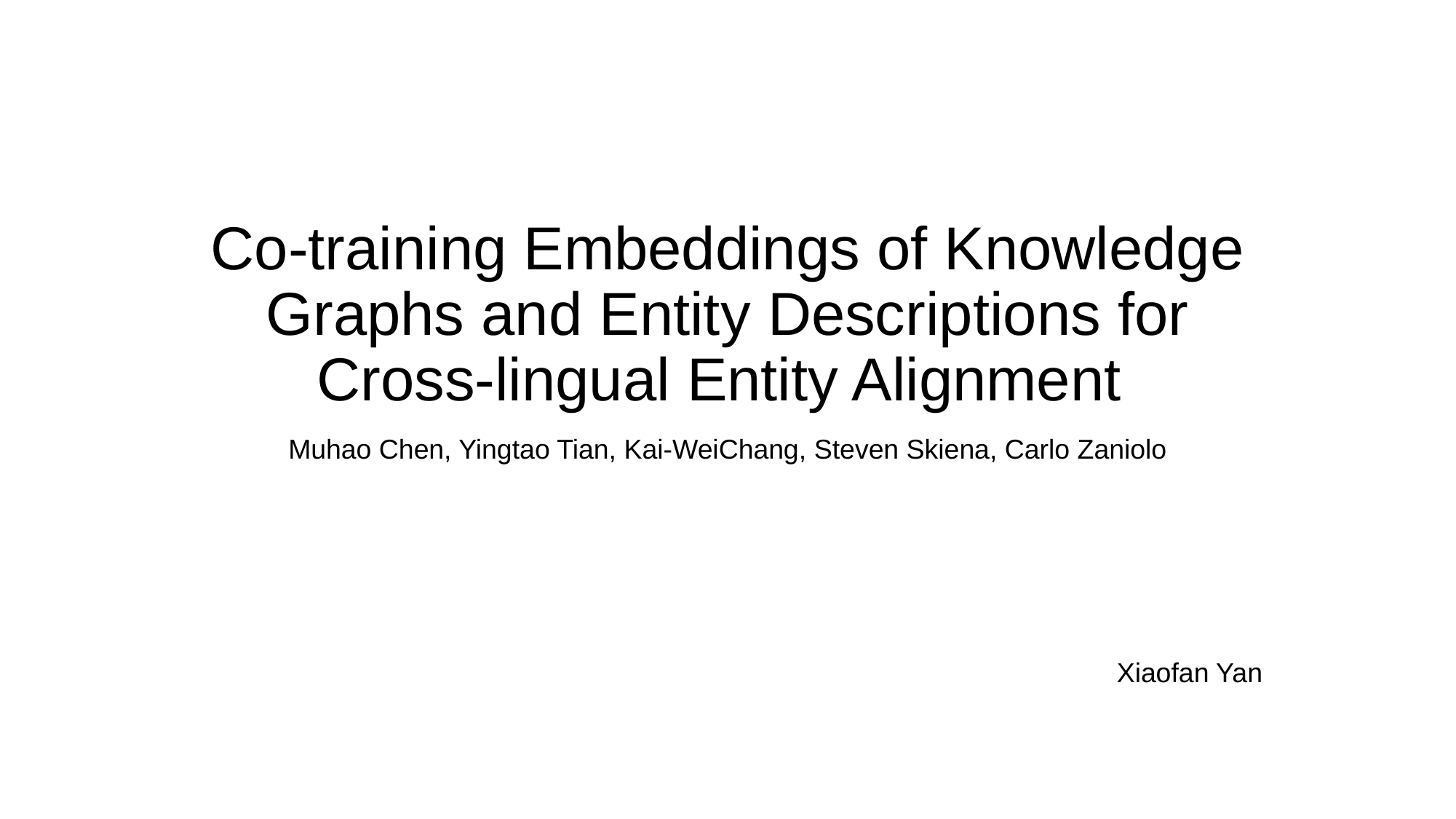

# Co-training Embeddings of Knowledge Graphs and Entity Descriptions for Cross-lingual Entity Alignment
Muhao Chen, Yingtao Tian, Kai-WeiChang, Steven Skiena, Carlo Zaniolo

Xiaofan Yan